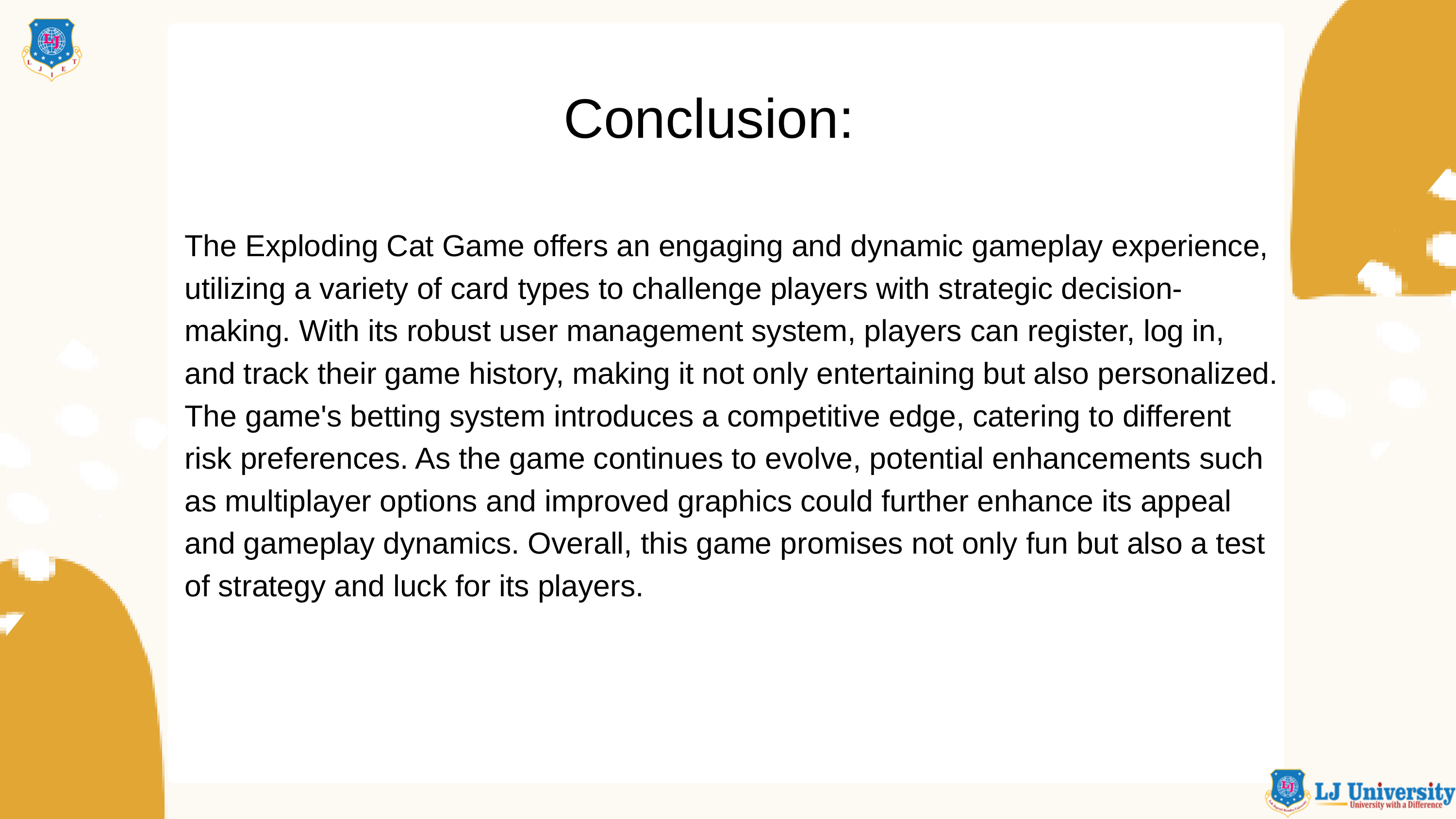

Conclusion:

The Exploding Cat Game offers an engaging and dynamic gameplay experience, utilizing a variety of card types to challenge players with strategic decision-making. With its robust user management system, players can register, log in, and track their game history, making it not only entertaining but also personalized. The game's betting system introduces a competitive edge, catering to different risk preferences. As the game continues to evolve, potential enhancements such as multiplayer options and improved graphics could further enhance its appeal and gameplay dynamics. Overall, this game promises not only fun but also a test of strategy and luck for its players.